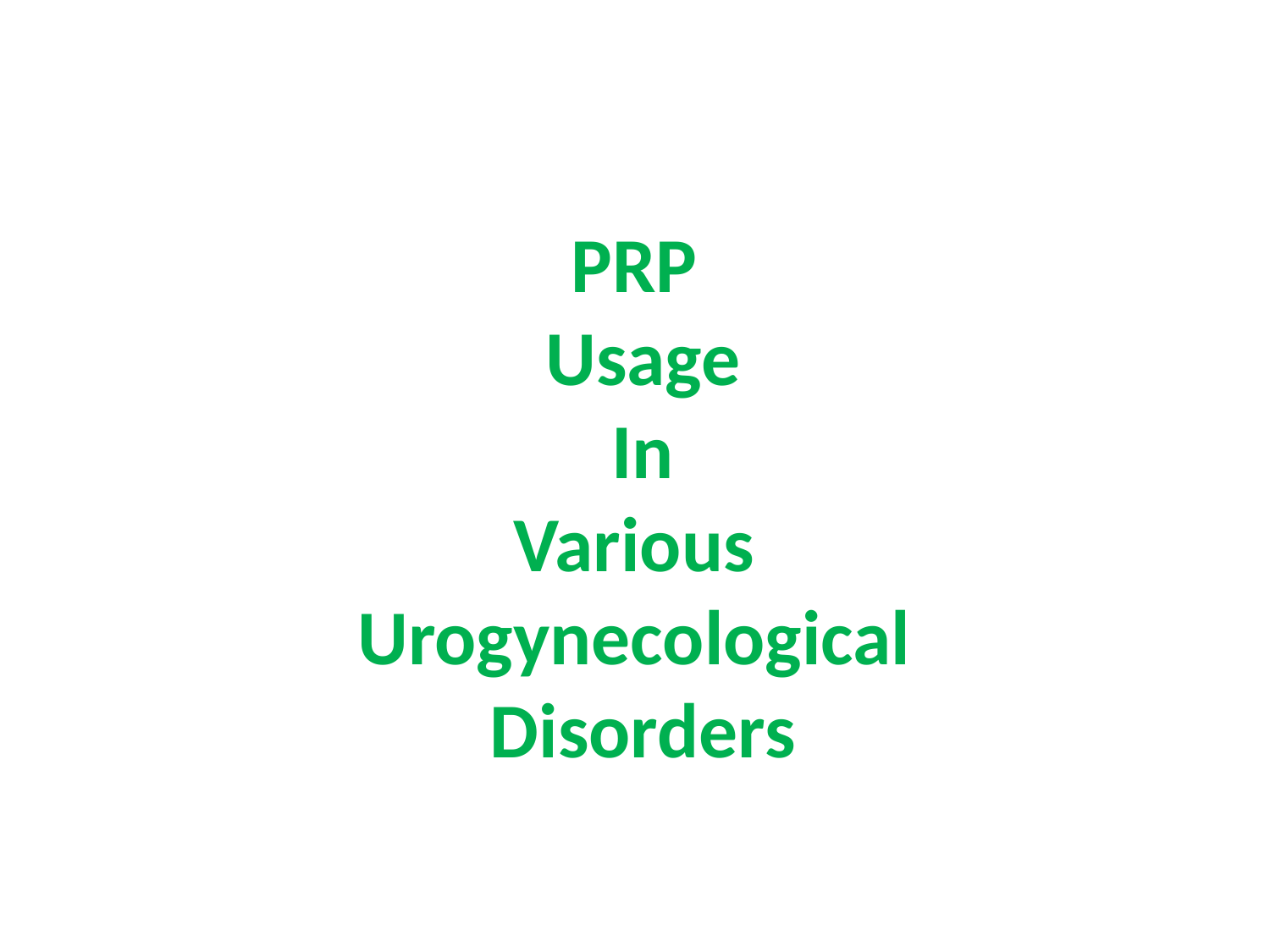

# PRP Usage In Various Urogynecological Disorders